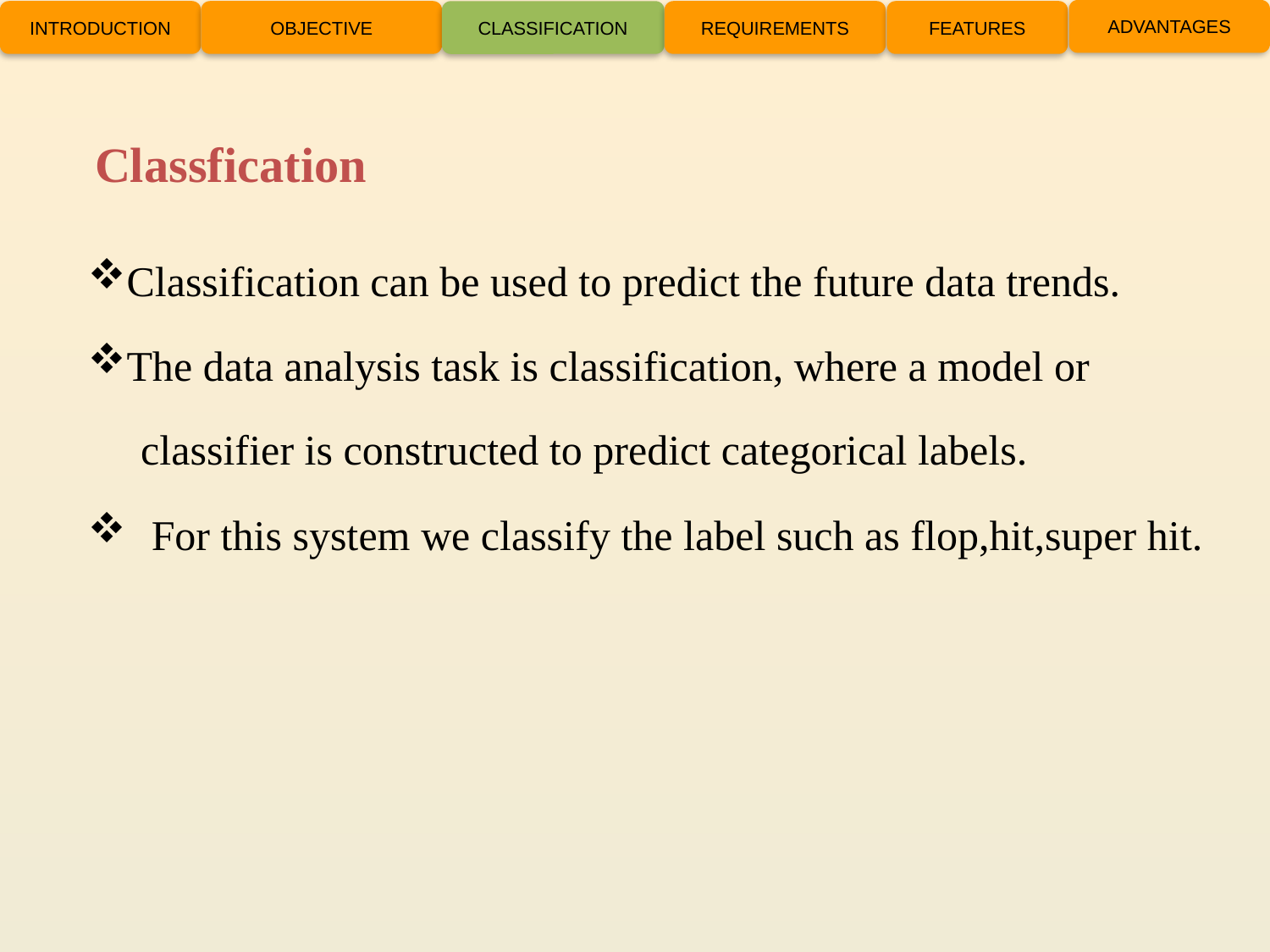

ADVANTAGES
INTRODUCTION

OBJECTIVE

REQUIREMENTS
FEATURES
CLASSIFICATION
# Classfication
Classification can be used to predict the future data trends.
The data analysis task is classification, where a model or
     classifier is constructed to predict categorical labels.
For this system we classify the label such as flop,hit,super hit.